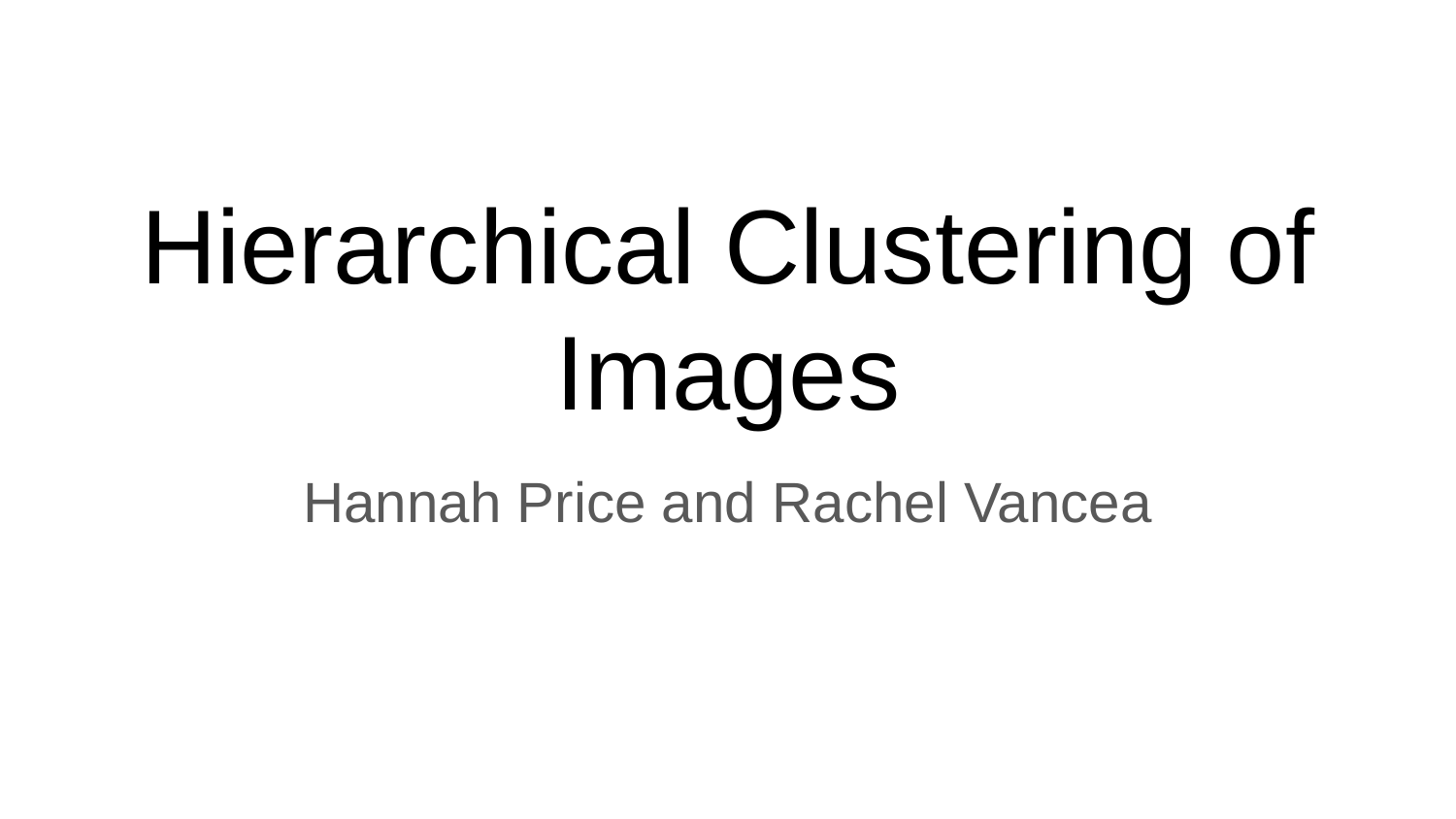

# Hierarchical Clustering of Images
Hannah Price and Rachel Vancea